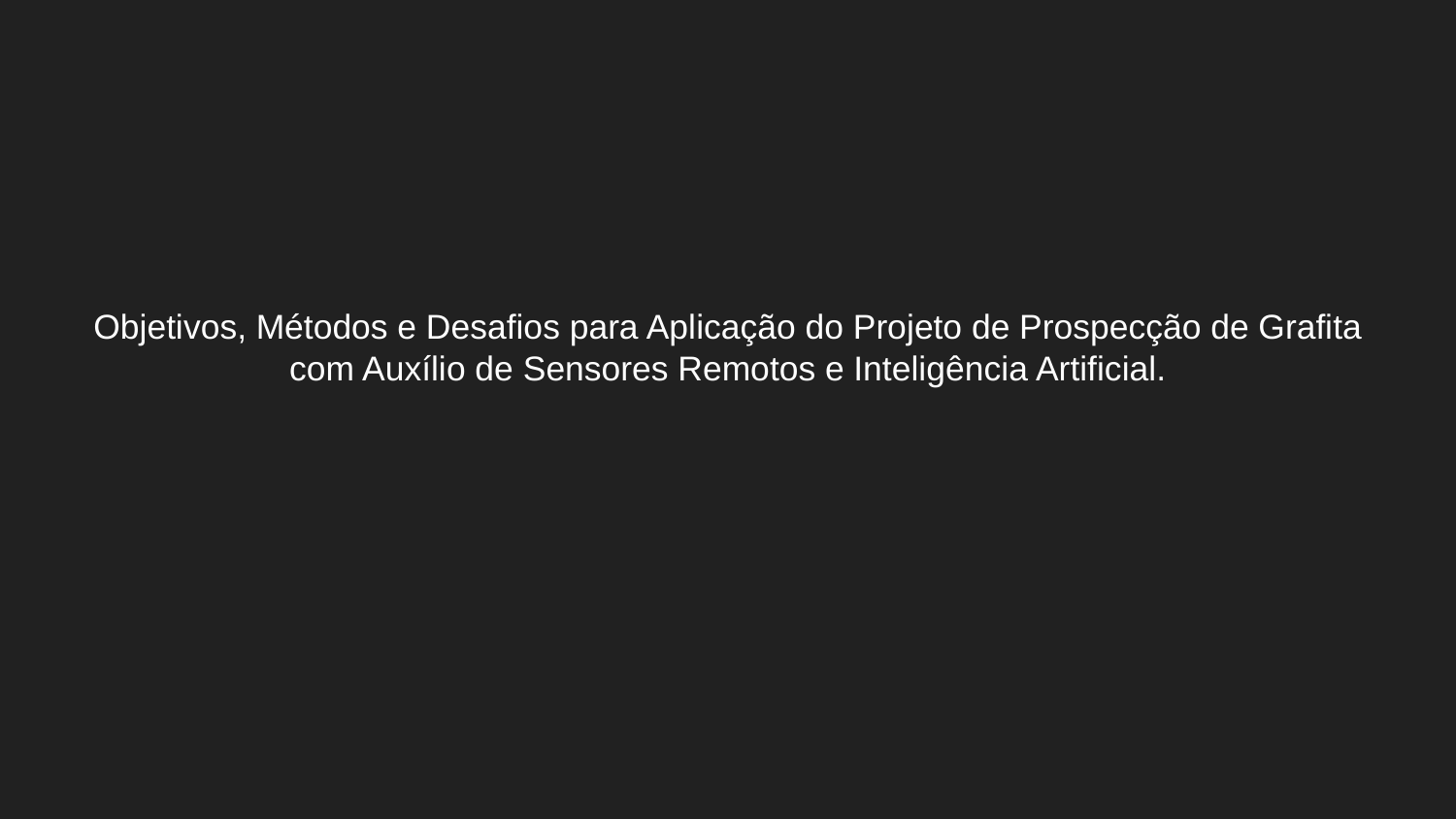

Objetivos, Métodos e Desafios para Aplicação do Projeto de Prospecção de Grafita com Auxílio de Sensores Remotos e Inteligência Artificial.